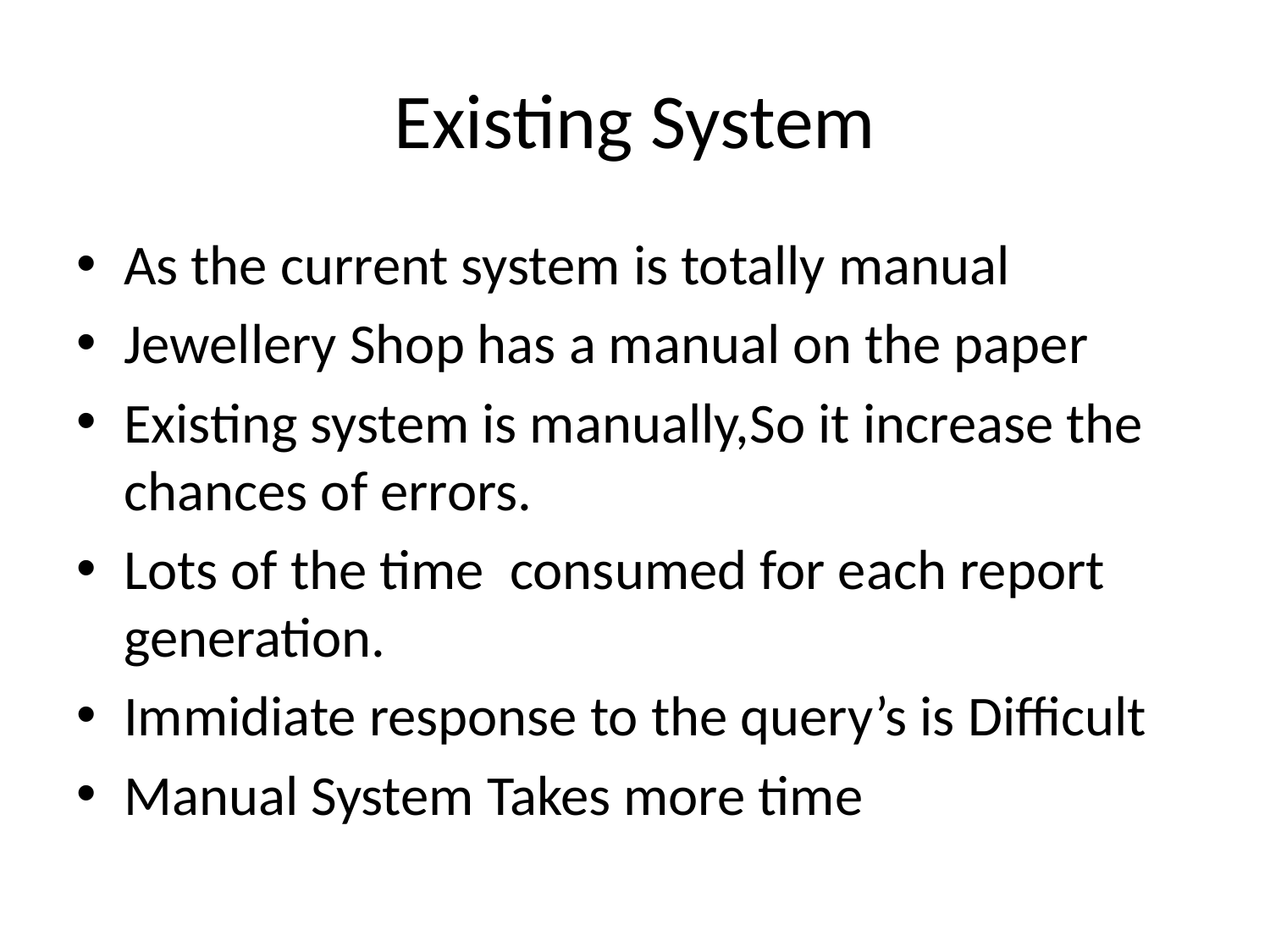

# Existing System
As the current system is totally manual
Jewellery Shop has a manual on the paper
Existing system is manually,So it increase the chances of errors.
Lots of the time  consumed for each report generation.
Immidiate response to the query’s is Difficult
Manual System Takes more time